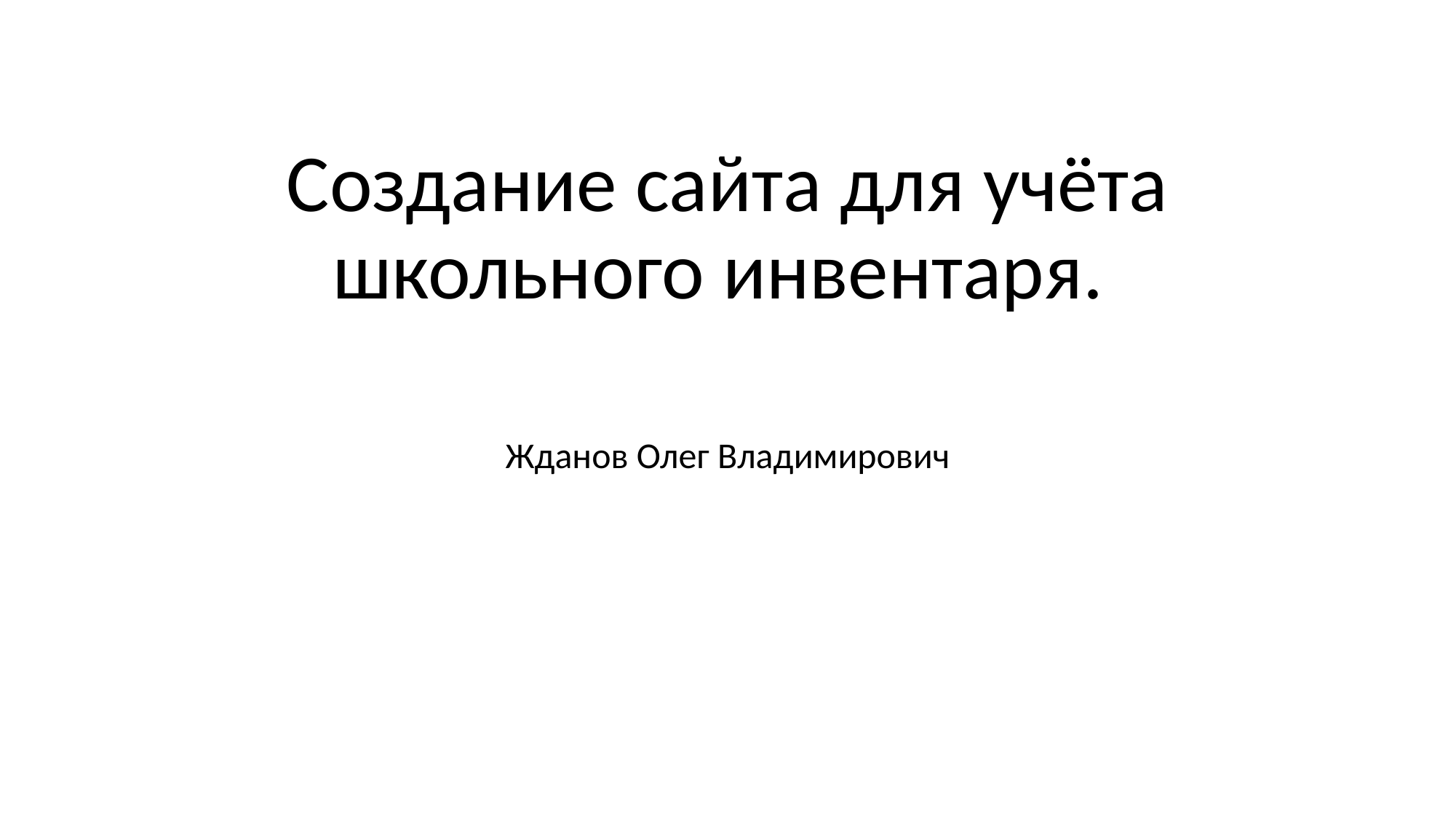

# Создание сайта для учёта школьного инвентаря.
Жданов Олег Владимирович